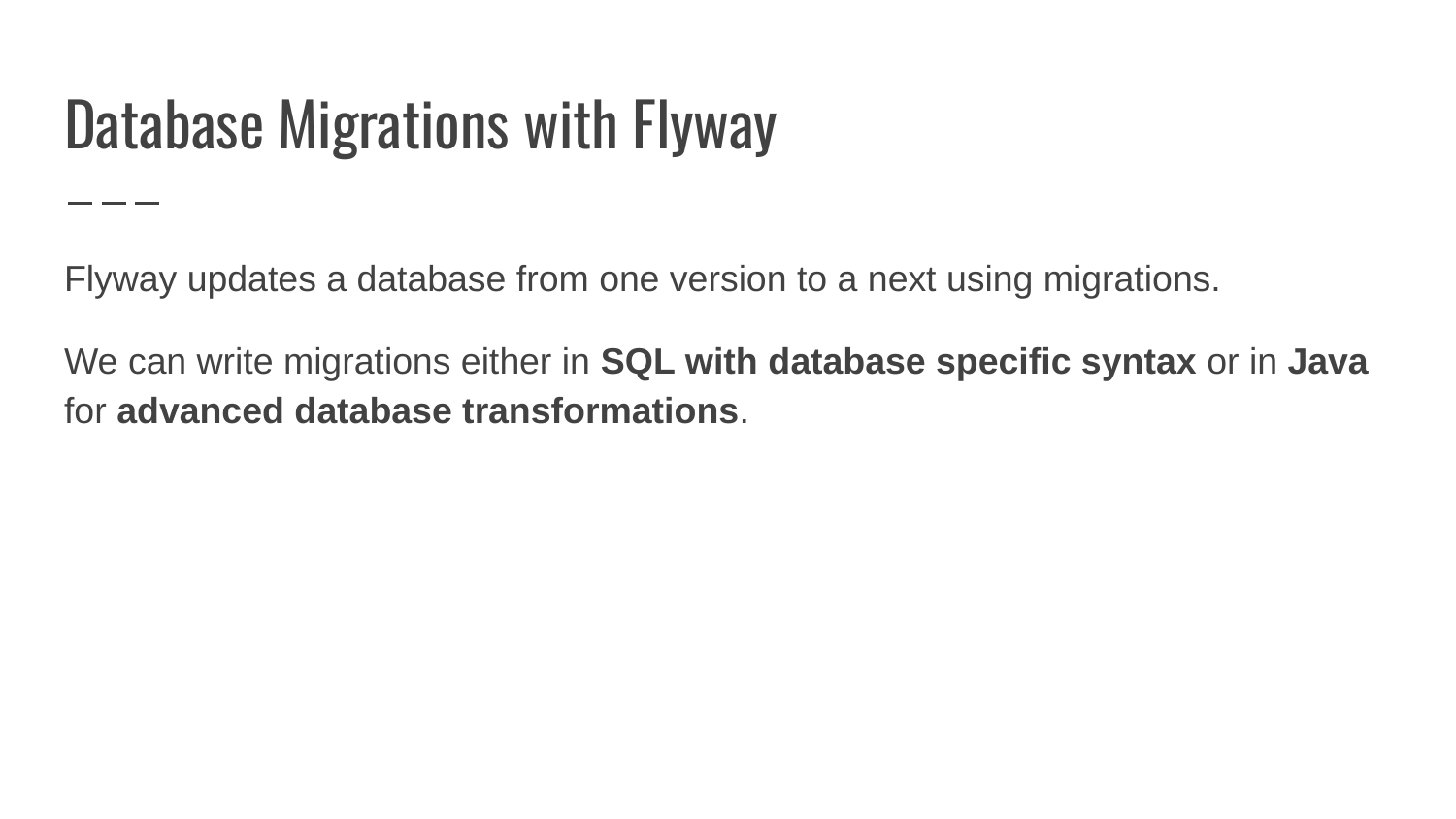

# Database Migrations with Flyway
Flyway updates a database from one version to a next using migrations.
We can write migrations either in SQL with database specific syntax or in Java for advanced database transformations.